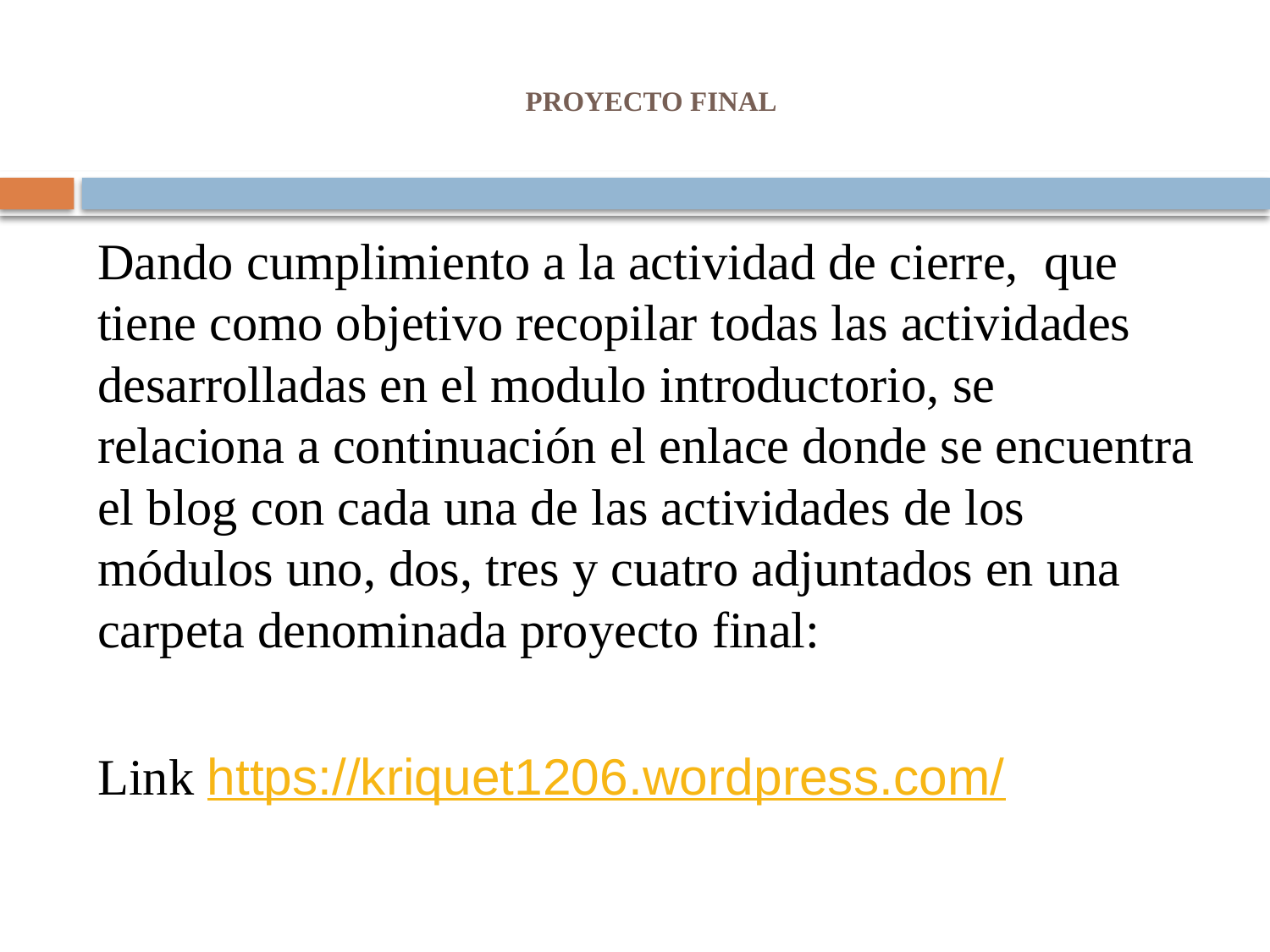

# PROYECTO FINAL
Dando cumplimiento a la actividad de cierre,  que tiene como objetivo recopilar todas las actividades desarrolladas en el modulo introductorio, se  relaciona a continuación el enlace donde se encuentra el blog con cada una de las actividades de los módulos uno, dos, tres y cuatro adjuntados en una carpeta denominada proyecto final:

Link https://kriquet1206.wordpress.com/